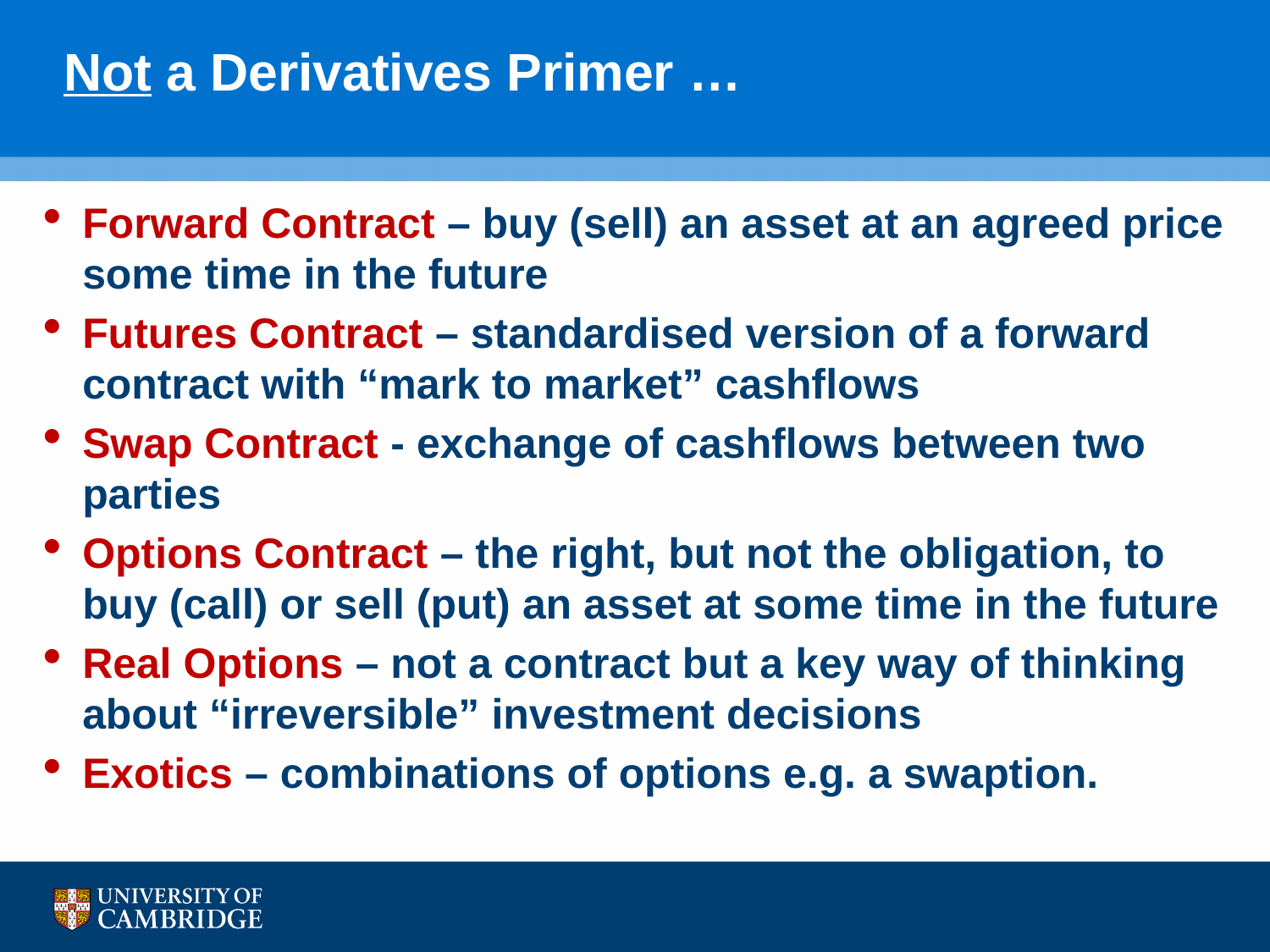

# Not a Derivatives Primer …
Forward Contract – buy (sell) an asset at an agreed price some time in the future
Futures Contract – standardised version of a forward contract with “mark to market” cashflows
Swap Contract - exchange of cashflows between two parties
Options Contract – the right, but not the obligation, to buy (call) or sell (put) an asset at some time in the future
Real Options – not a contract but a key way of thinking about “irreversible” investment decisions
Exotics – combinations of options e.g. a swaption.